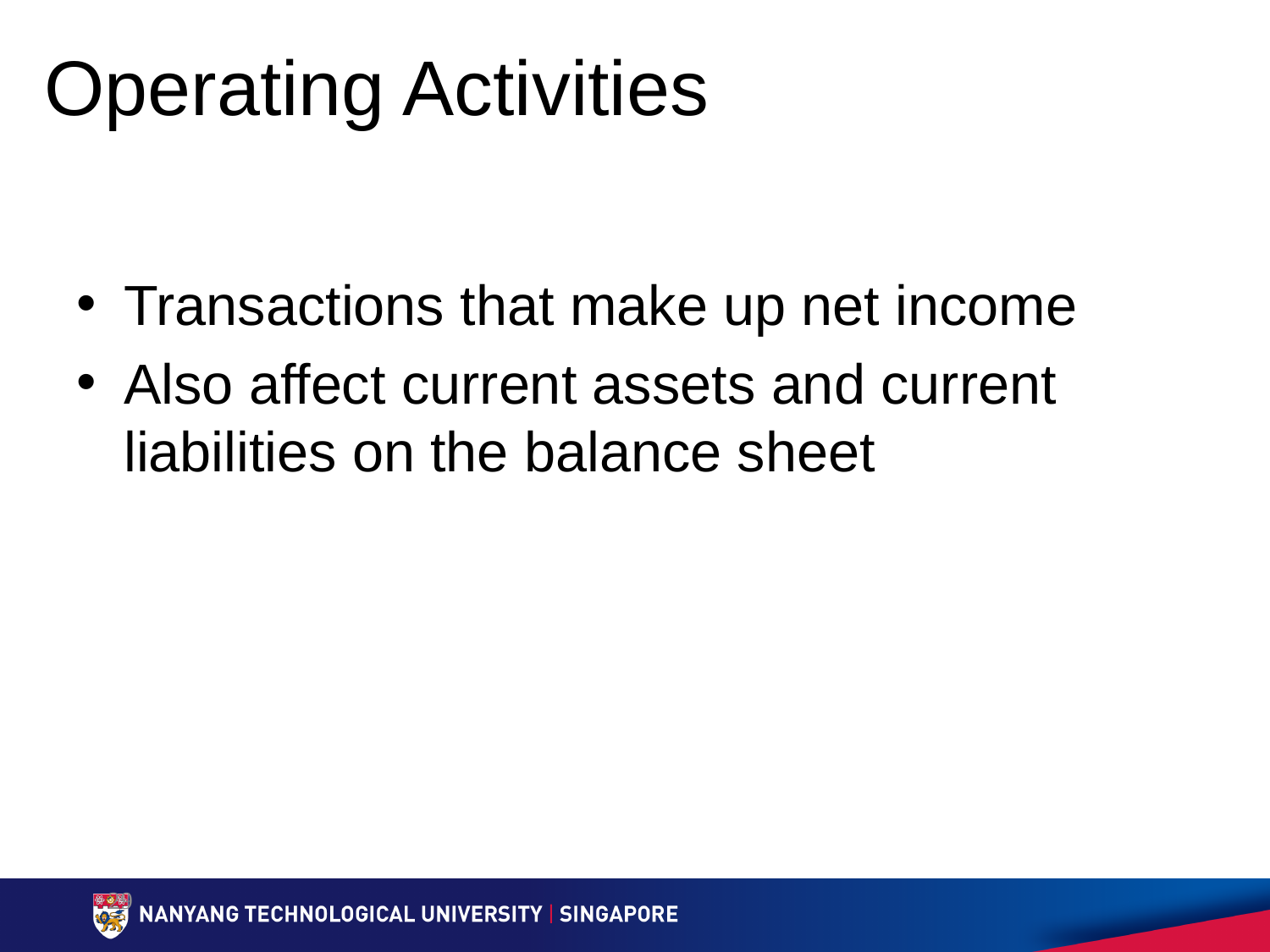

# Operating Activities
Transactions that make up net income
Also affect current assets and current liabilities on the balance sheet
29